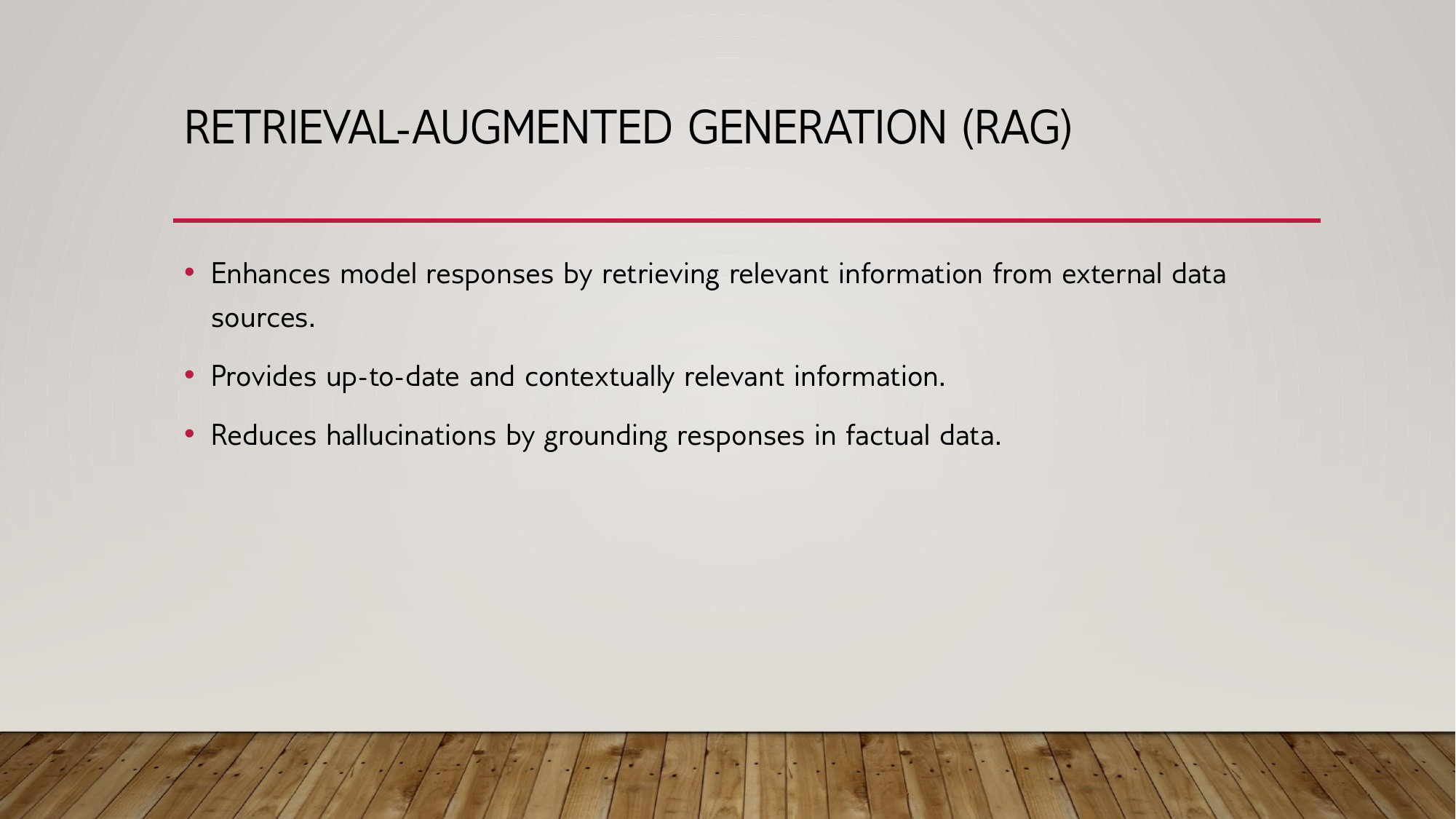

# Retrieval-Augmented Generation (RAG)
Enhances model responses by retrieving relevant information from external data sources.​
Provides up-to-date and contextually relevant information.
Reduces hallucinations by grounding responses in factual data.​